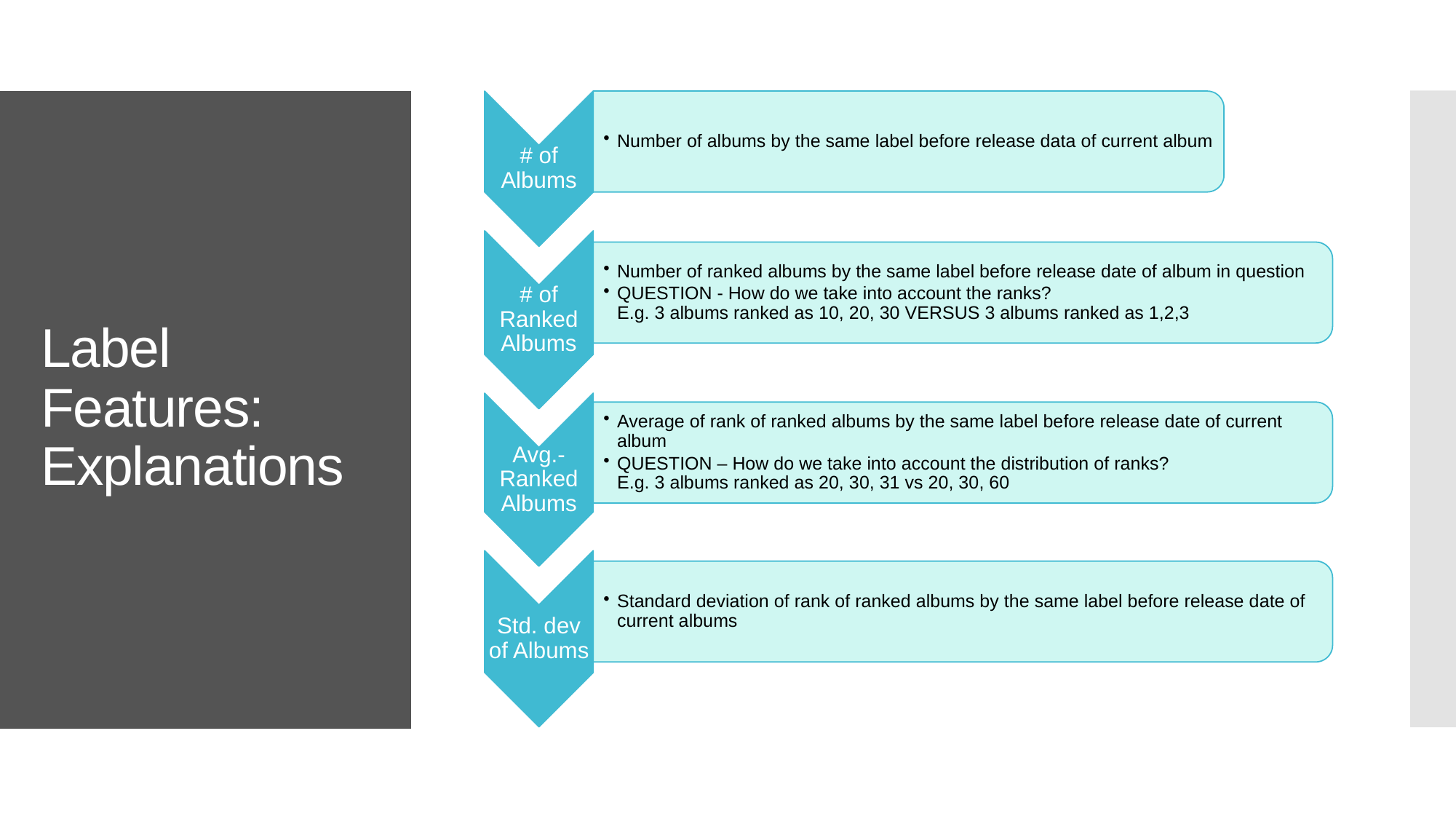

# of Albums
Number of albums by the same label before release data of current album
# of Ranked Albums
Number of ranked albums by the same label before release date of album in question
QUESTION - How do we take into account the ranks?
E.g. 3 albums ranked as 10, 20, 30 VERSUS 3 albums ranked as 1,2,3
Avg.-Ranked Albums
Average of rank of ranked albums by the same label before release date of current album
QUESTION – How do we take into account the distribution of ranks?
E.g. 3 albums ranked as 20, 30, 31 vs 20, 30, 60
Std. dev of Albums
Standard deviation of rank of ranked albums by the same label before release date of current albums

# Label Features: Explanations